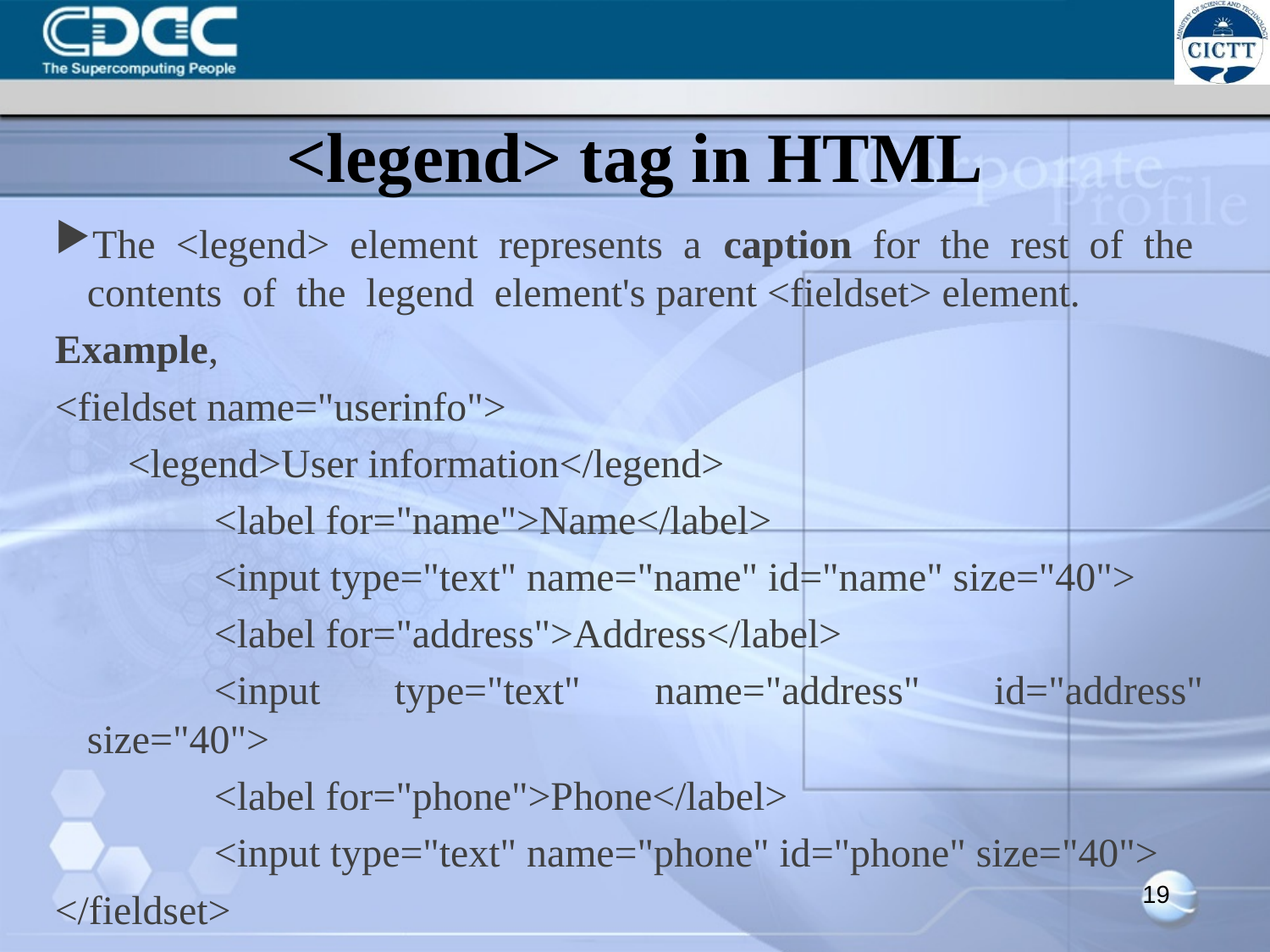

# <legend> tag in HTML
The  <legend>  element  represents  a  caption  for  the  rest  of  the  contents  of  the  legend  element's parent <fieldset> element.
Example,
<fieldset name="userinfo">
	    <legend>User information</legend>
		<label for="name">Name</label>
		<input type="text" name="name" id="name" size="40">
		<label for="address">Address</label>
		<input type="text" name="address" id="address" size="40">
		<label for="phone">Phone</label>
		<input type="text" name="phone" id="phone" size="40">
</fieldset>